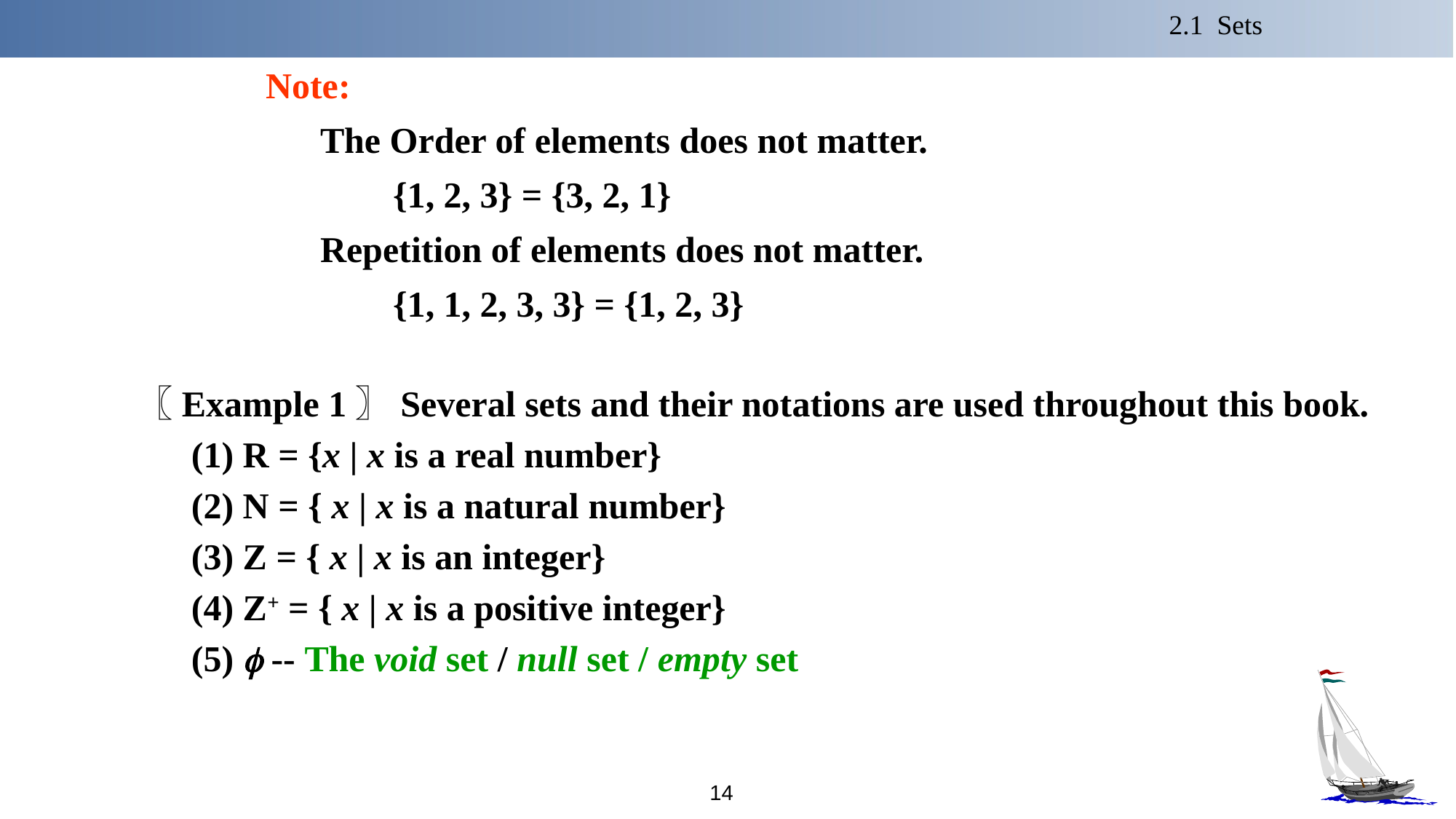

2.1  Sets
Note:
	The Order of elements does not matter.
        {1, 2, 3} = {3, 2, 1}
Repetition of elements does not matter.
        {1, 1, 2, 3, 3} = {1, 2, 3}
〖Example 1〗Several sets and their notations are used throughout this book.
(1) R = {x | x is a real number}
(2) N = { x | x is a natural number}
(3) Z = { x | x is an integer}
(4) Z+ = { x | x is a positive integer}
(5) φ -- The void set / null set / empty set
14